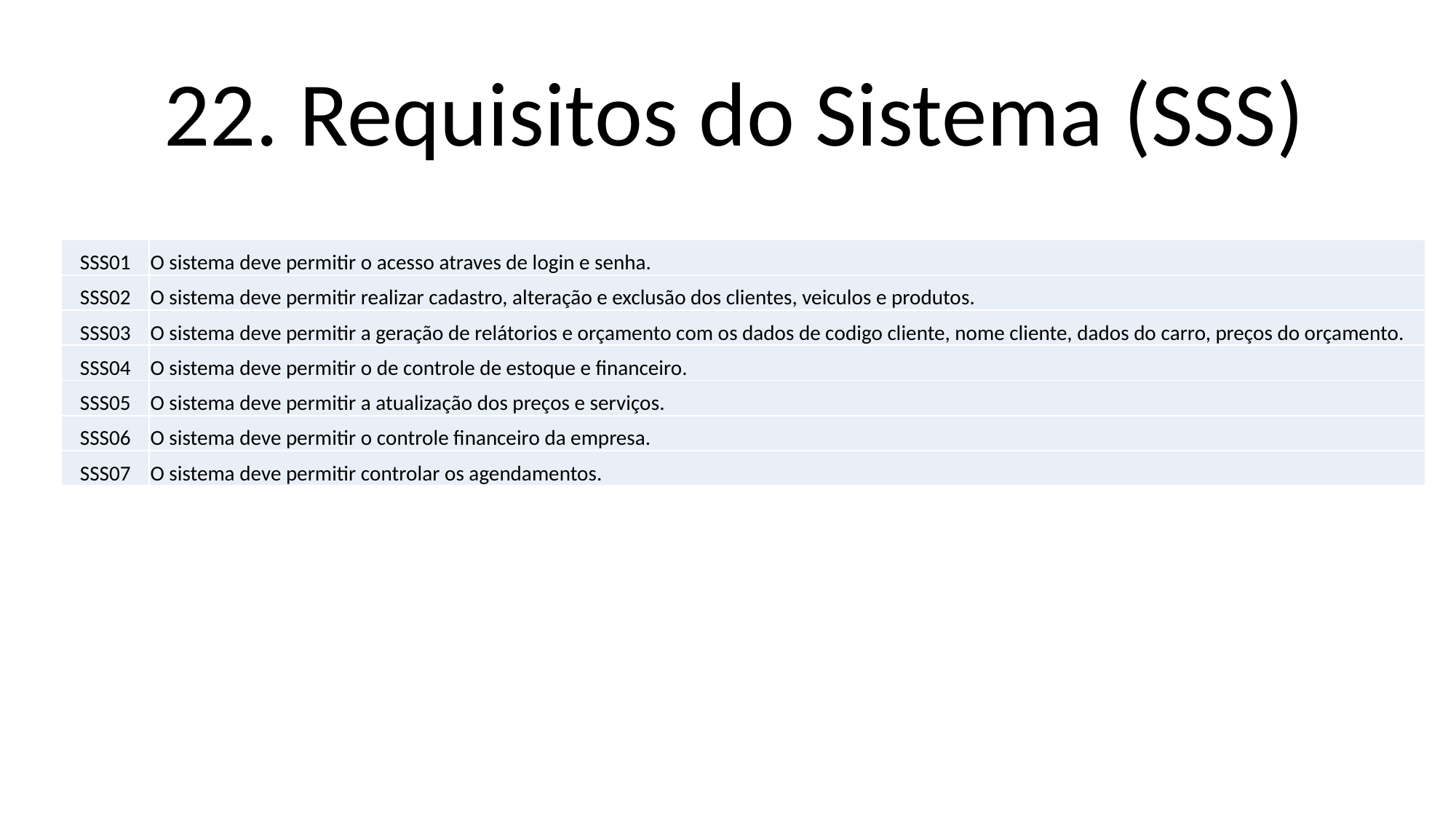

# 22. Requisitos do Sistema (SSS)
| SSS01 | O sistema deve permitir o acesso atraves de login e senha. |
| --- | --- |
| SSS02 | O sistema deve permitir realizar cadastro, alteração e exclusão dos clientes, veiculos e produtos. |
| SSS03 | O sistema deve permitir a geração de relátorios e orçamento com os dados de codigo cliente, nome cliente, dados do carro, preços do orçamento. |
| SSS04 | O sistema deve permitir o de controle de estoque e financeiro. |
| SSS05 | O sistema deve permitir a atualização dos preços e serviços. |
| SSS06 | O sistema deve permitir o controle financeiro da empresa. |
| SSS07 | O sistema deve permitir controlar os agendamentos. |